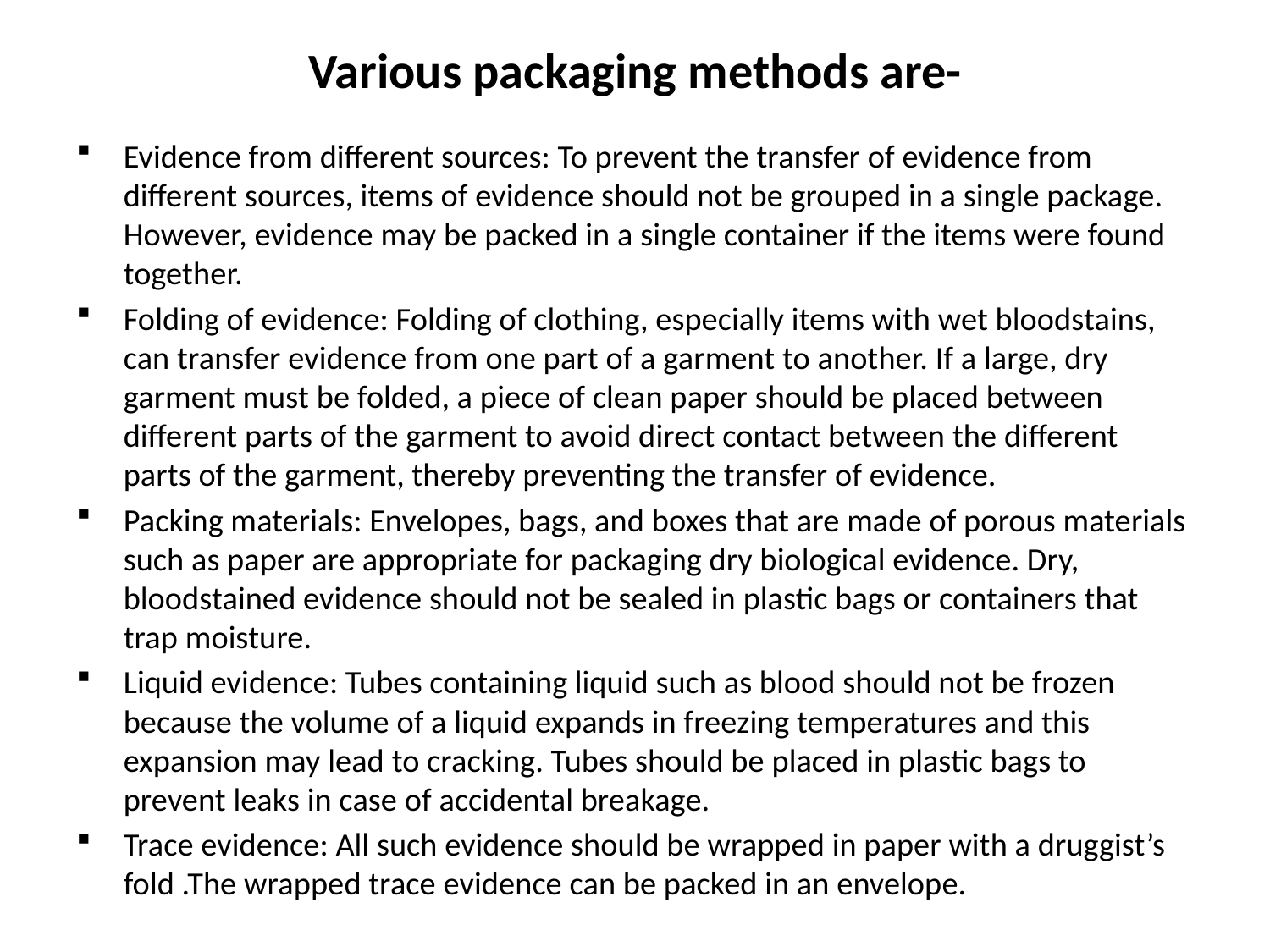

# Various packaging methods are-
Evidence from different sources: To prevent the transfer of evidence from different sources, items of evidence should not be grouped in a single package. However, evidence may be packed in a single container if the items were found together.
Folding of evidence: Folding of clothing, especially items with wet bloodstains, can transfer evidence from one part of a garment to another. If a large, dry garment must be folded, a piece of clean paper should be placed between different parts of the garment to avoid direct contact between the different parts of the garment, thereby preventing the transfer of evidence.
Packing materials: Envelopes, bags, and boxes that are made of porous materials such as paper are appropriate for packaging dry biological evidence. Dry, bloodstained evidence should not be sealed in plastic bags or containers that trap moisture.
Liquid evidence: Tubes containing liquid such as blood should not be frozen because the volume of a liquid expands in freezing temperatures and this expansion may lead to cracking. Tubes should be placed in plastic bags to prevent leaks in case of accidental breakage.
Trace evidence: All such evidence should be wrapped in paper with a druggist’s fold .The wrapped trace evidence can be packed in an envelope.